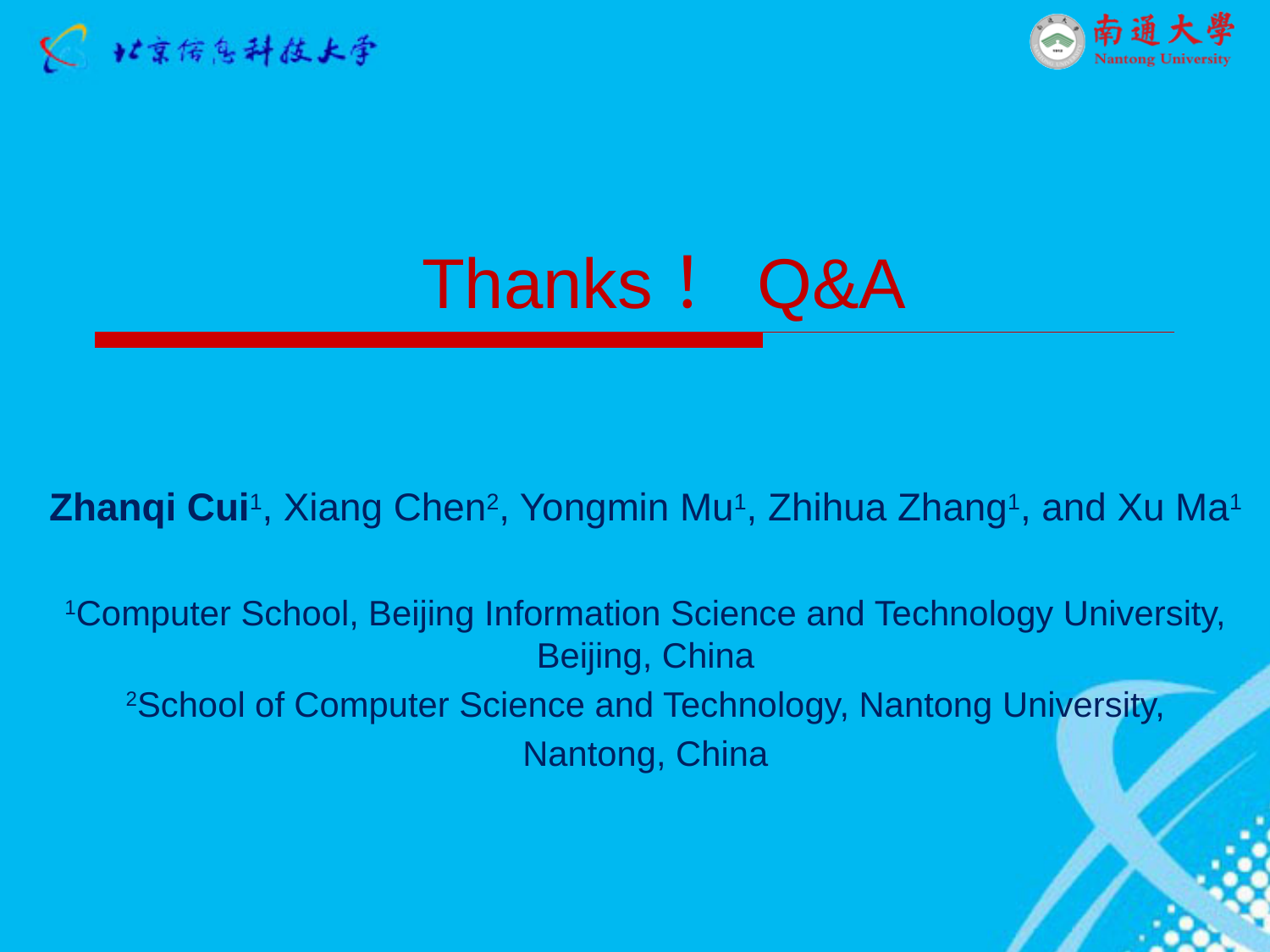

# Thanks！Q&A
Zhanqi Cui1, Xiang Chen2, Yongmin Mu1, Zhihua Zhang1, and Xu Ma1

1Computer School, Beijing Information Science and Technology University, Beijing, China
2School of Computer Science and Technology, Nantong University,
Nantong, China